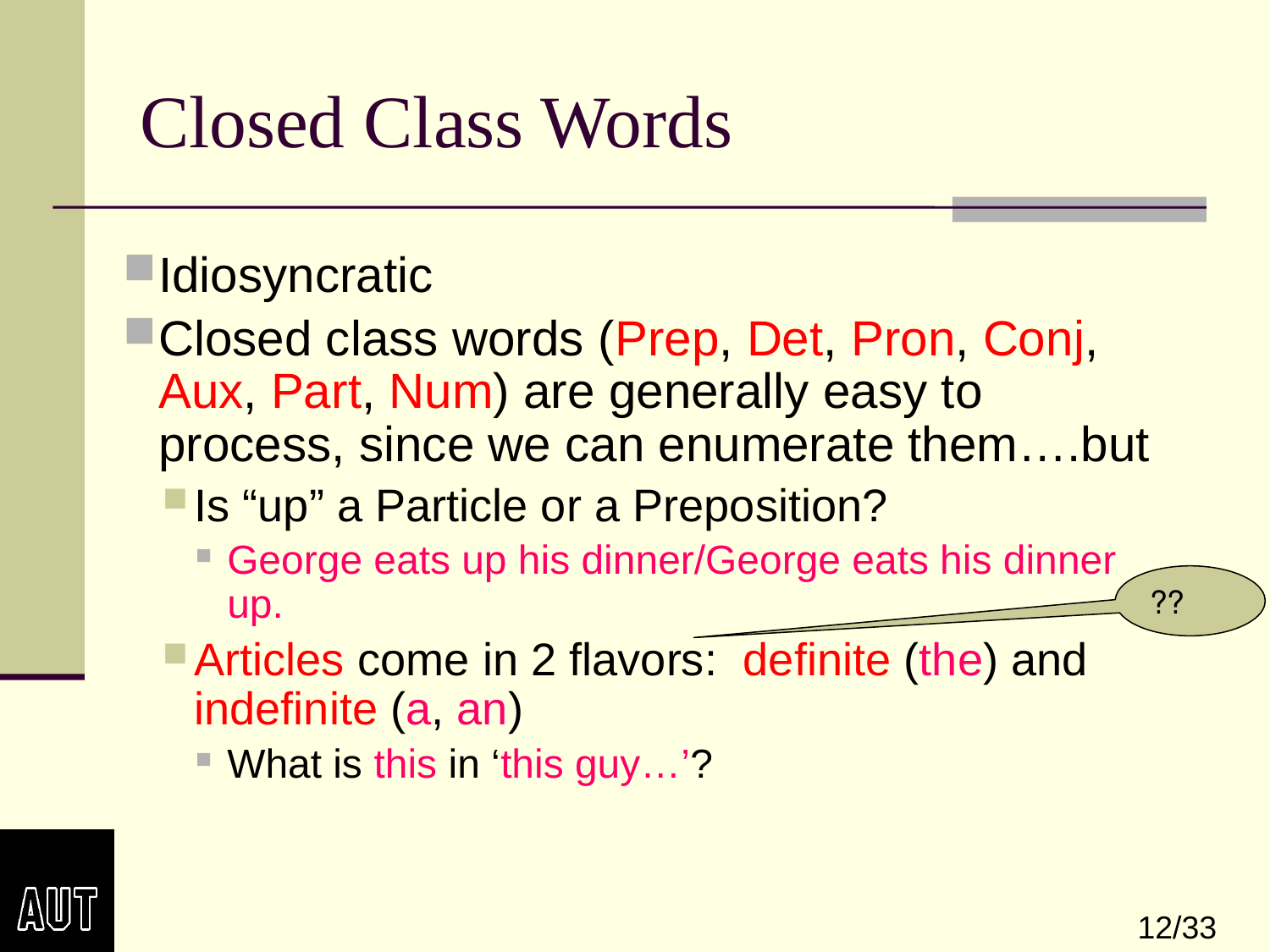

# Closed Class Words
Idiosyncratic
Closed class words (Prep, Det, Pron, Conj, Aux, Part, Num) are generally easy to process, since we can enumerate them….but
Is “up” a Particle or a Preposition?
George eats up his dinner/George eats his dinner up.
Articles come in 2 flavors:  definite (the) and indefinite (a, an)
What is this in ‘this guy…’?
??